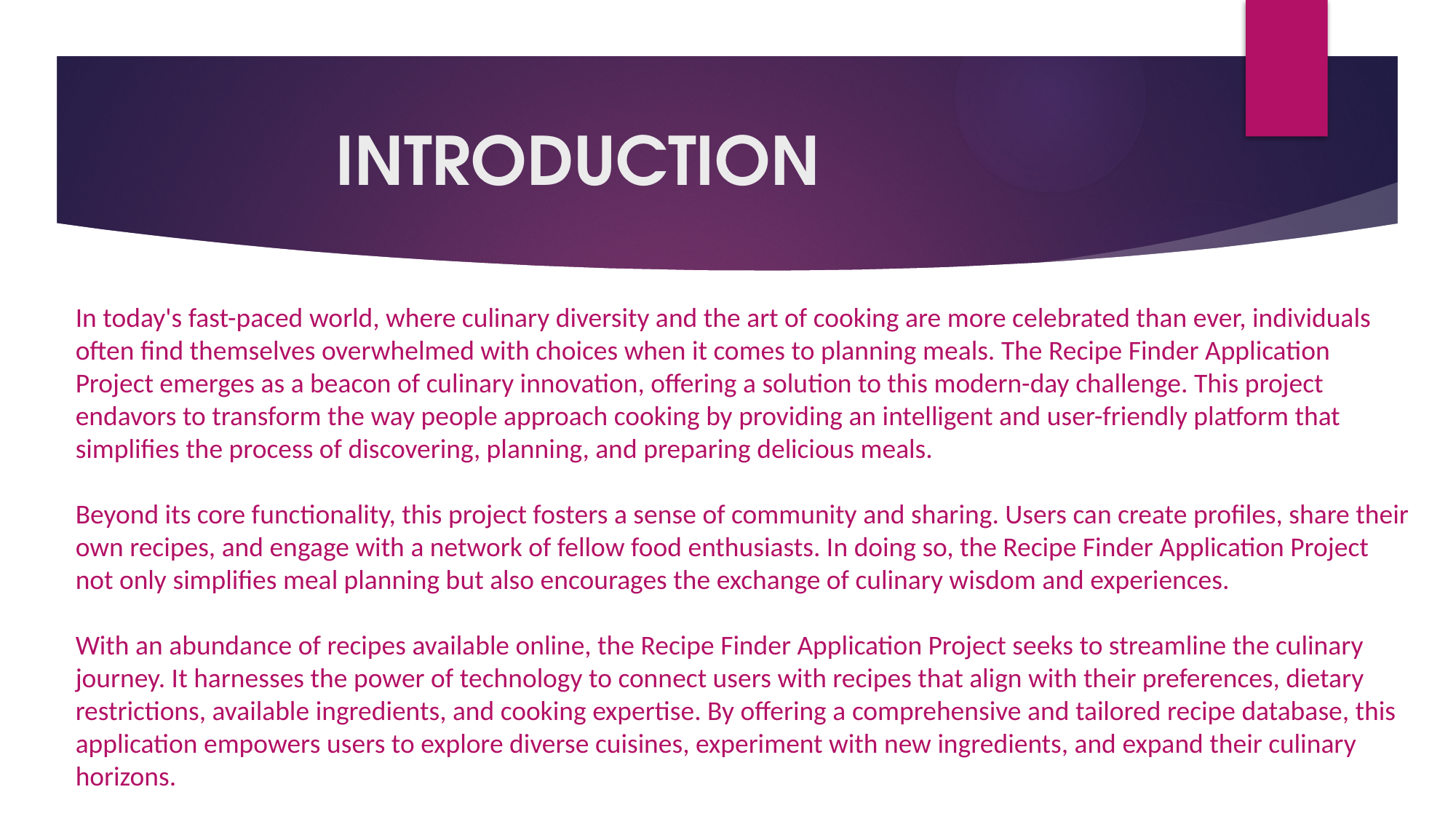

# INTRODUCTION
In today's fast-paced world, where culinary diversity and the art of cooking are more celebrated than ever, individuals often find themselves overwhelmed with choices when it comes to planning meals. The Recipe Finder Application Project emerges as a beacon of culinary innovation, offering a solution to this modern-day challenge. This project endavors to transform the way people approach cooking by providing an intelligent and user-friendly platform that simplifies the process of discovering, planning, and preparing delicious meals.

Beyond its core functionality, this project fosters a sense of community and sharing. Users can create profiles, share their own recipes, and engage with a network of fellow food enthusiasts. In doing so, the Recipe Finder Application Project not only simplifies meal planning but also encourages the exchange of culinary wisdom and experiences.

With an abundance of recipes available online, the Recipe Finder Application Project seeks to streamline the culinary journey. It harnesses the power of technology to connect users with recipes that align with their preferences, dietary restrictions, available ingredients, and cooking expertise. By offering a comprehensive and tailored recipe database, this application empowers users to explore diverse cuisines, experiment with new ingredients, and expand their culinary horizons.